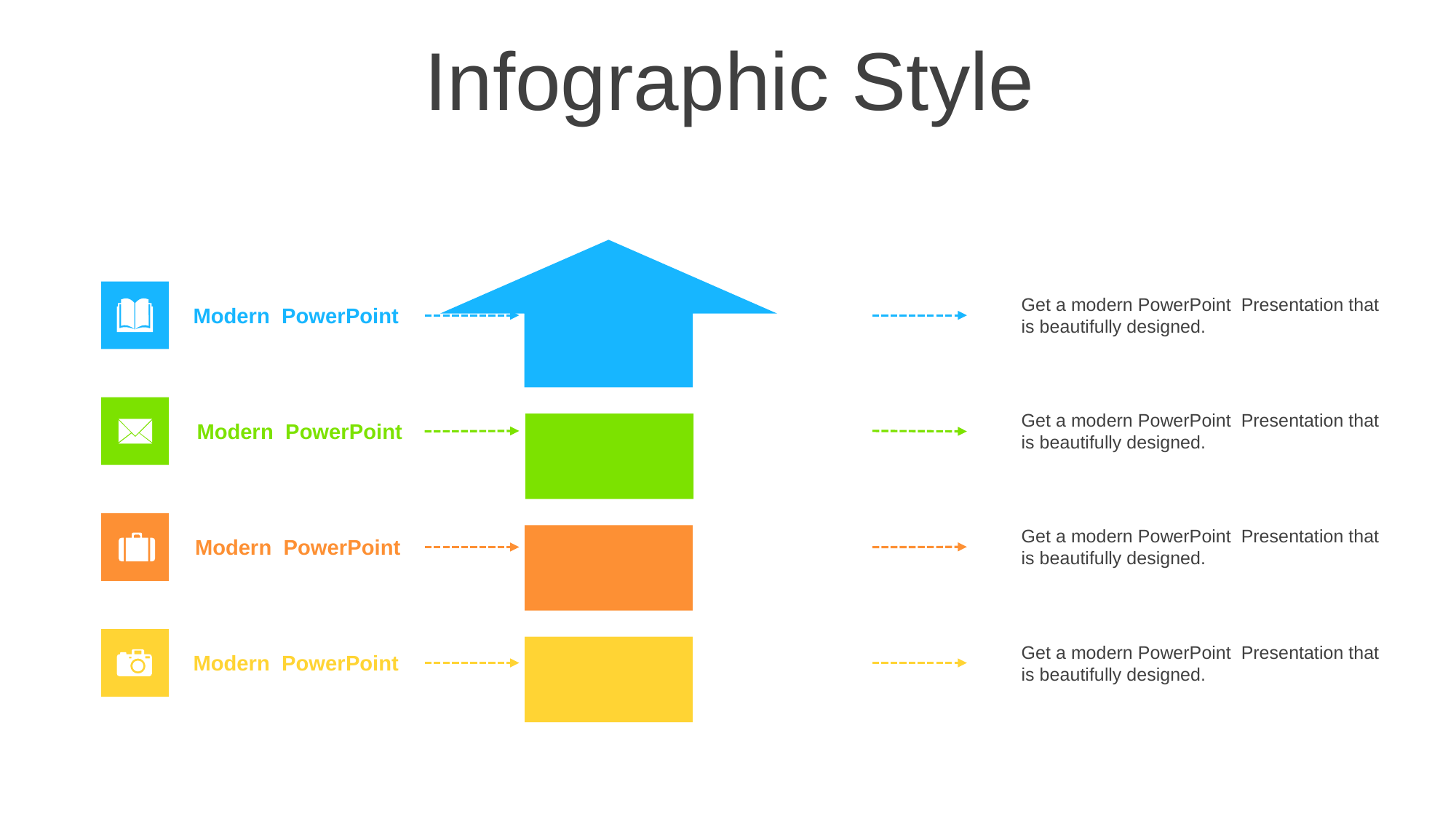

Infographic Style

Get a modern PowerPoint  Presentation that is beautifully designed.
Modern  PowerPoint

Get a modern PowerPoint  Presentation that is beautifully designed.
Modern  PowerPoint

Get a modern PowerPoint  Presentation that is beautifully designed.
Modern  PowerPoint

Get a modern PowerPoint  Presentation that is beautifully designed.
Modern  PowerPoint